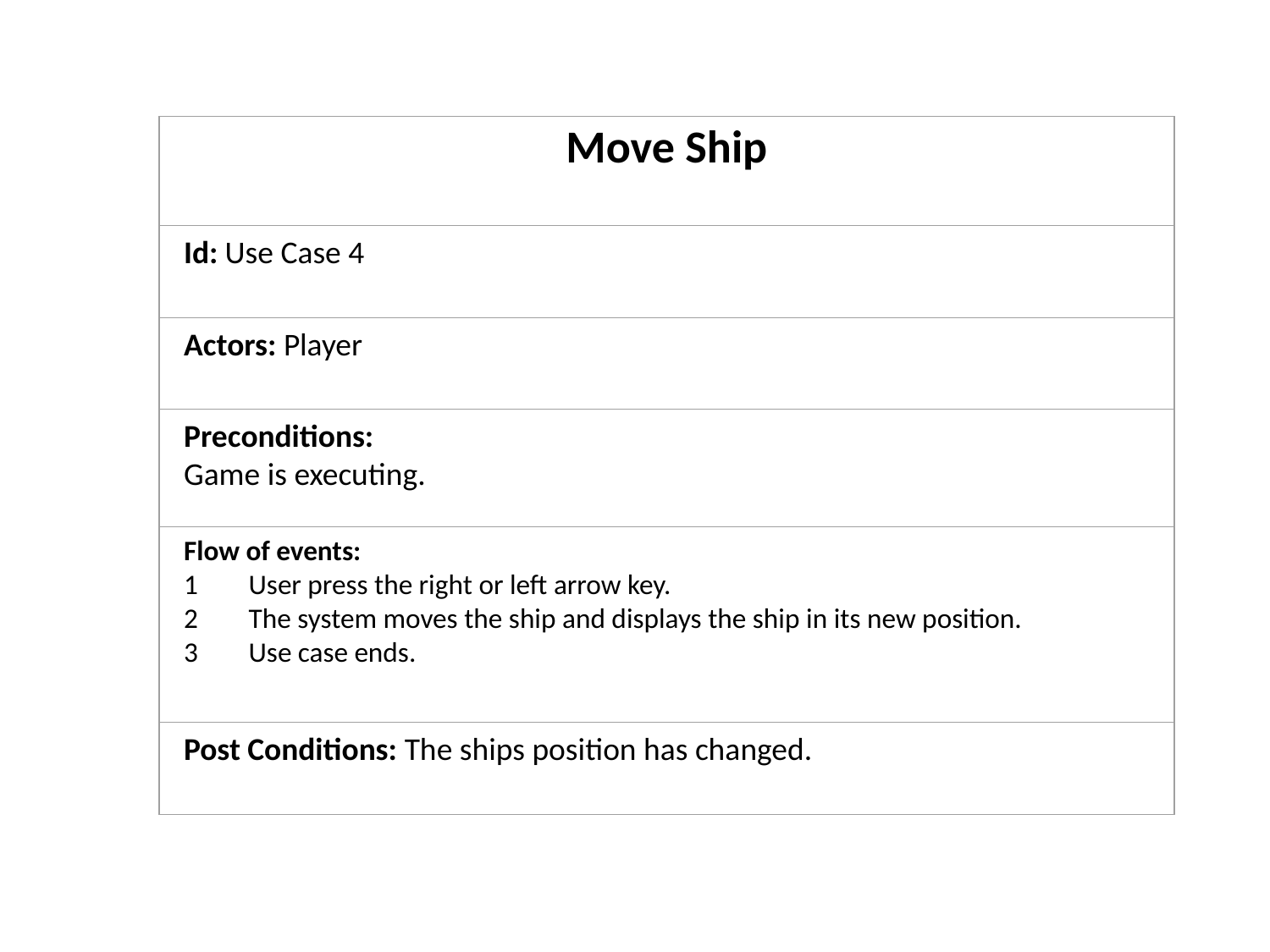

Move Ship

Id: Use Case 4

Actors: Player

Preconditions:
Game is executing.

Flow of events:
1        User press the right or left arrow key.
2        The system moves the ship and displays the ship in its new position.
3        Use case ends.

Post Conditions: The ships position has changed.